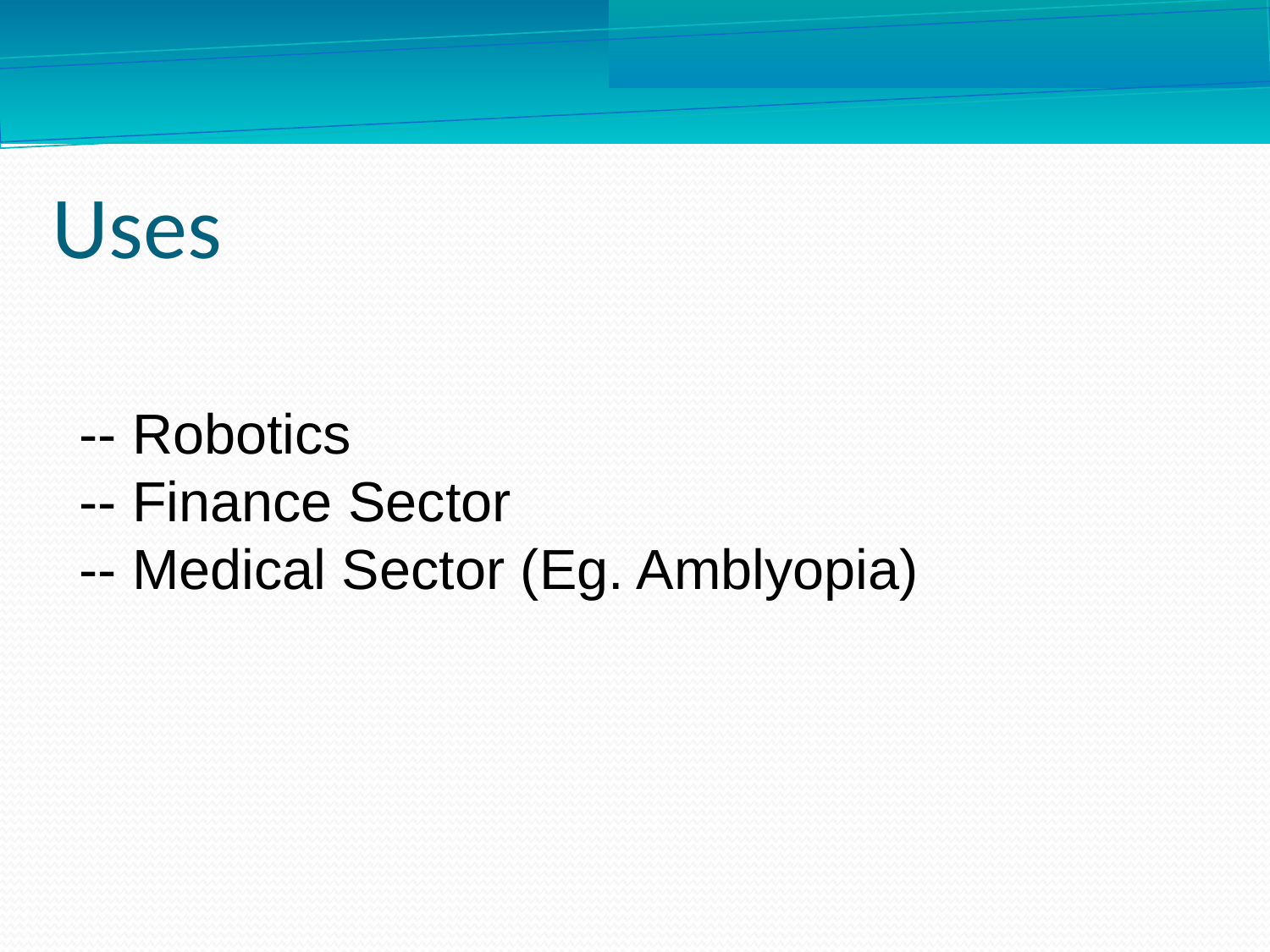

Uses
 -- Robotics
 -- Finance Sector
 -- Medical Sector (Eg. Amblyopia)